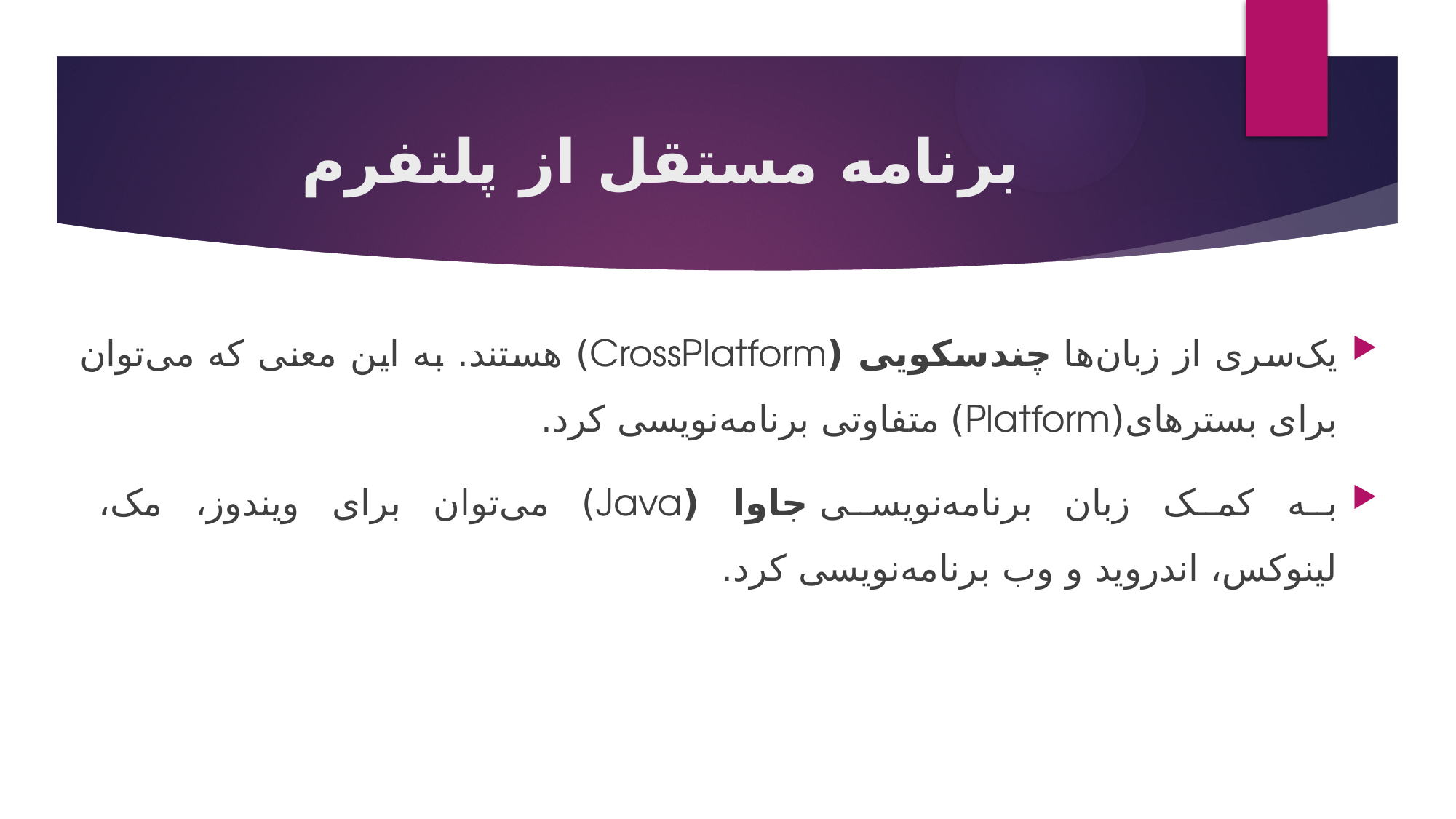

# برنامه مستقل از پلتفرم
یک‌سری از زبان‌ها چندسکویی (CrossPlatform) هستند. به این معنی که می‌توان برای بسترهای(Platform) متفاوتی برنامه‌‌نویسی کرد.
به کمک زبان برنامه‌نویسی جاوا (Java) می‌توان برای ویندوز، مک، لینوکس، اندروید و وب برنامه‌نویسی کرد.